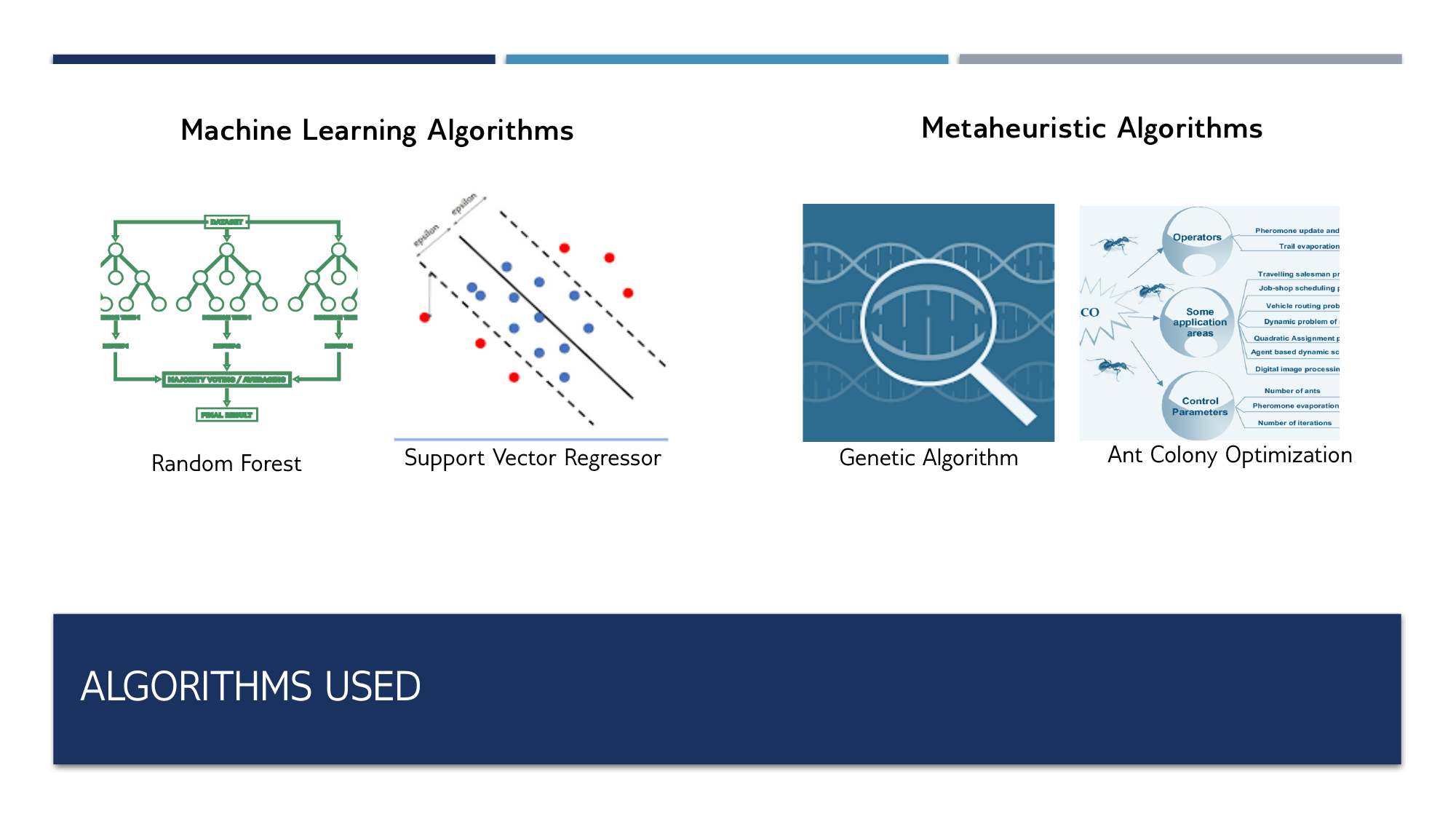

Random Forest
Support Vector Regressor
Genetic Algorithm

Metaheuristic Algorithms
Machine Learning Algorithms
Ant Colony Optimization

# Algorithms used